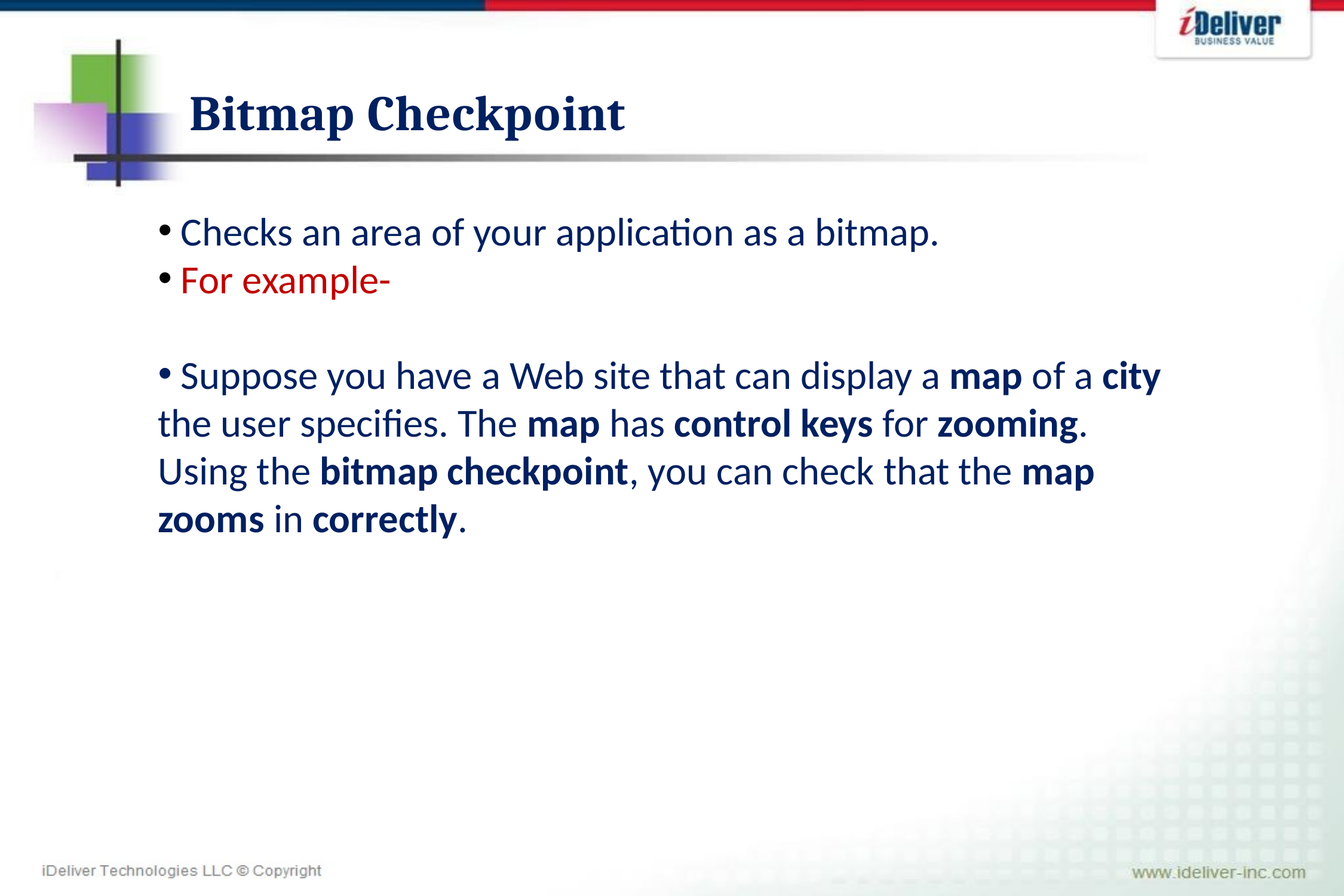

# Bitmap Checkpoint
 Checks an area of your application as a bitmap.
 For example-

 Suppose you have a Web site that can display a map of a city the user specifies. The map has control keys for zooming. Using the bitmap checkpoint, you can check that the map zooms in correctly.